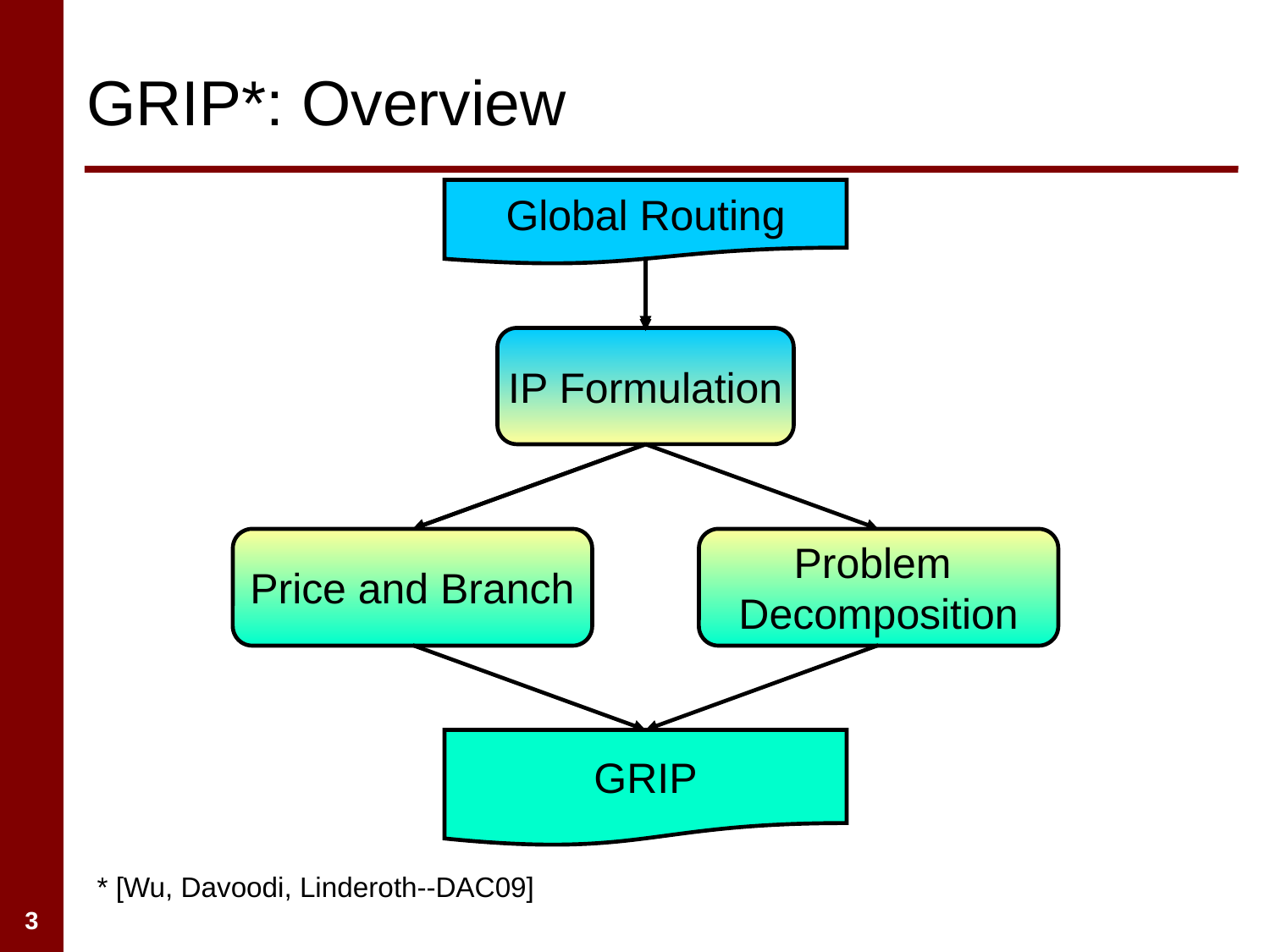

GRIP*: Overview
Global Routing

IP Formulation

Price and Branch
Problem
Decomposition

GRIP
* [Wu, Davoodi, Linderoth--DAC09]